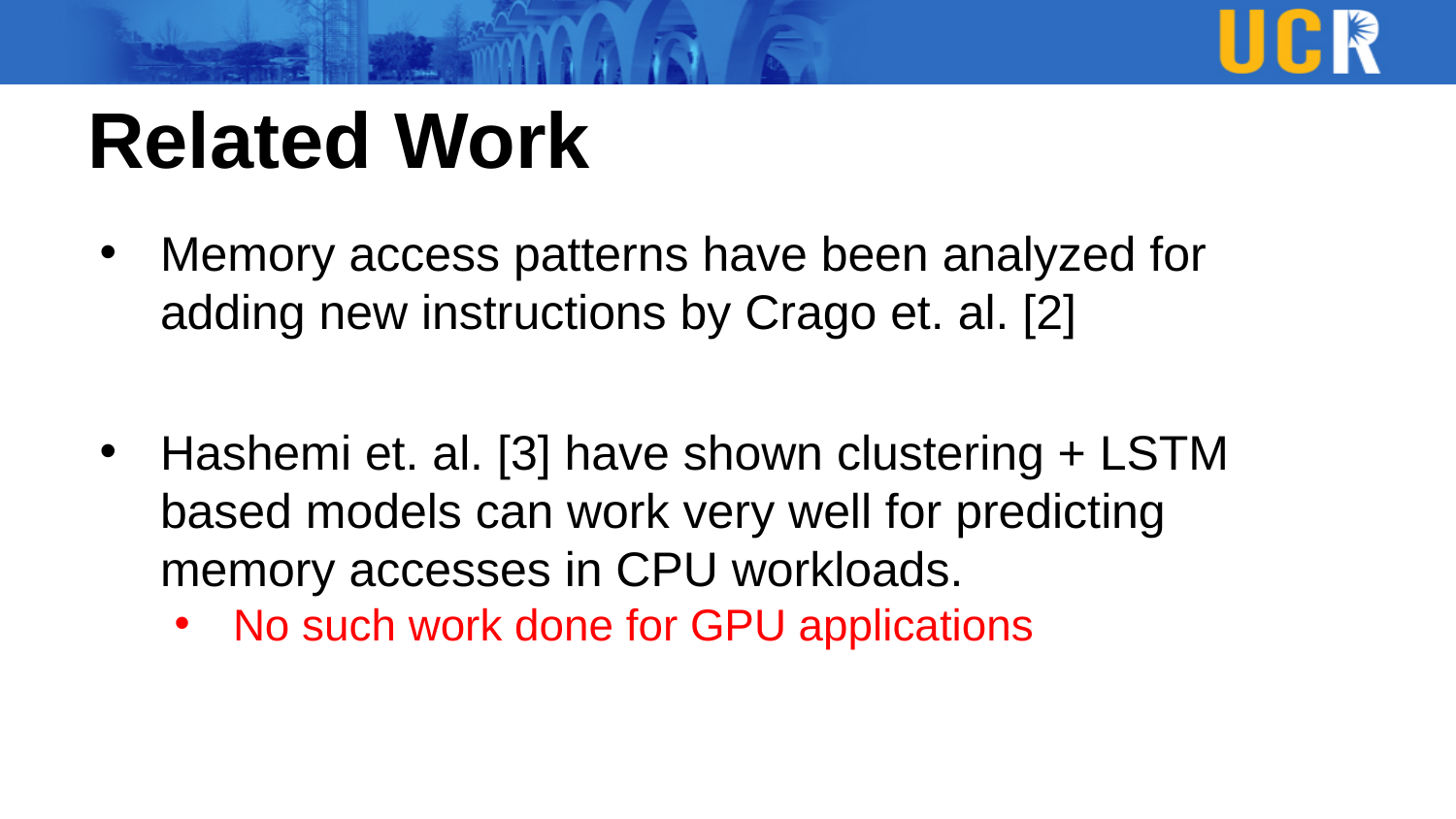

# Related Work
Memory access patterns have been analyzed for adding new instructions by Crago et. al. [2]

Hashemi et. al. [3] have shown clustering + LSTM based models can work very well for predicting memory accesses in CPU workloads.
No such work done for GPU applications